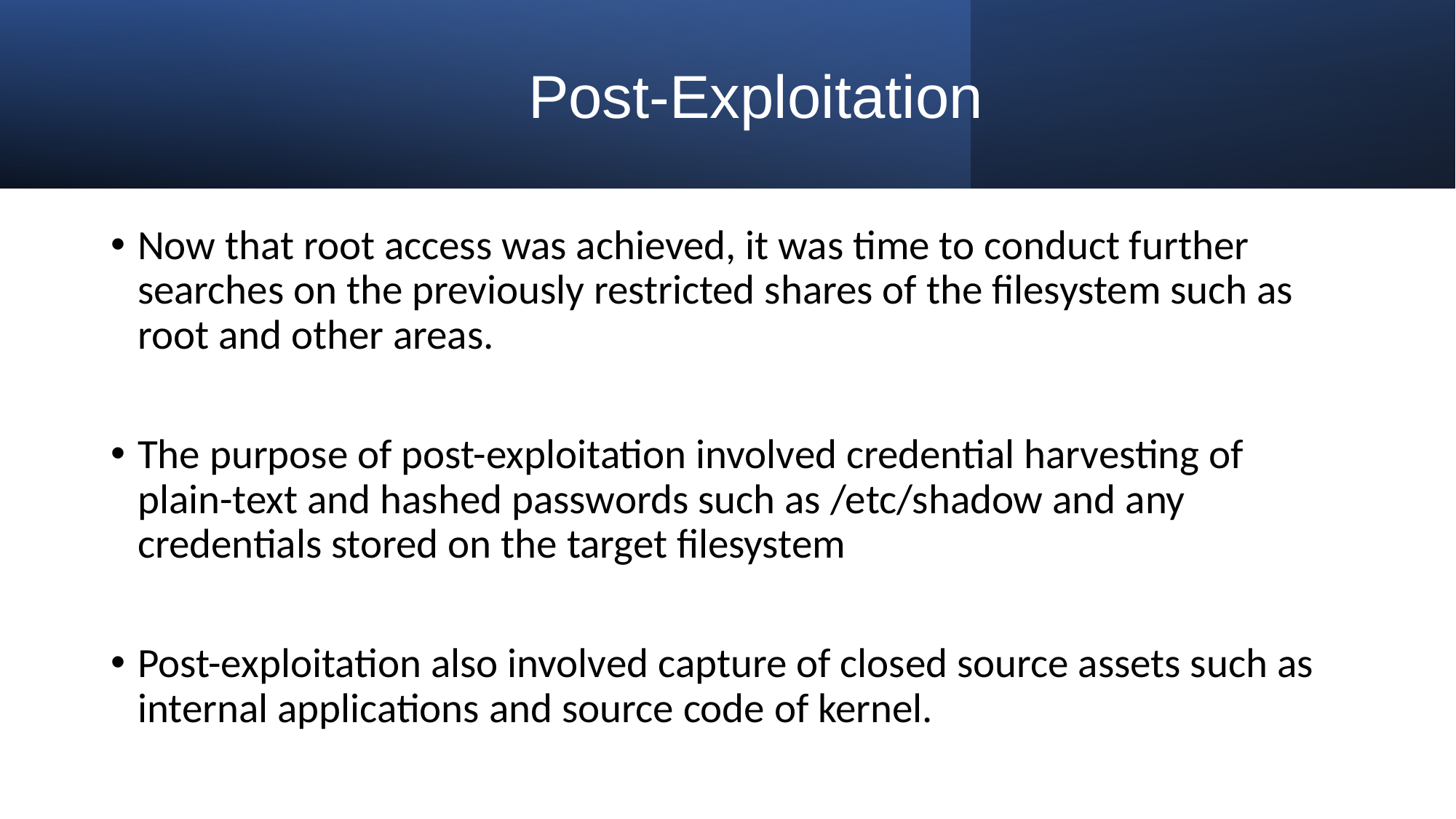

# Post-Exploitation
Now that root access was achieved, it was time to conduct further searches on the previously restricted shares of the filesystem such as root and other areas.

The purpose of post-exploitation involved credential harvesting of plain-text and hashed passwords such as /etc/shadow and any credentials stored on the target filesystem

Post-exploitation also involved capture of closed source assets such as internal applications and source code of kernel.